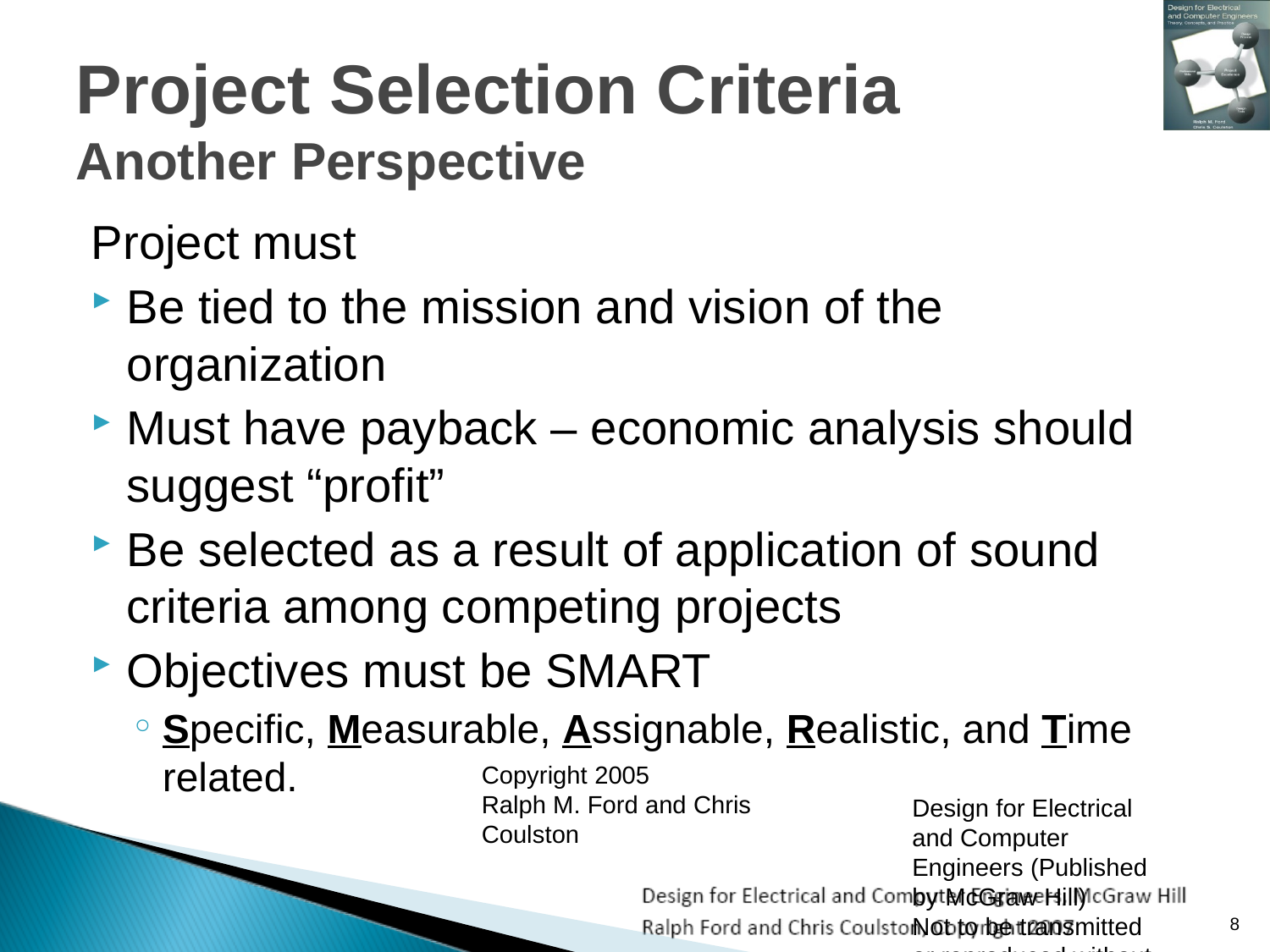

# Project Selection Criteria Another Perspective
Project must
Be tied to the mission and vision of the organization
Must have payback – economic analysis should suggest “profit”
Be selected as a result of application of sound criteria among competing projects
Objectives must be SMART
Specific, Measurable, Assignable, Realistic, and Time related.
Copyright 2005
Ralph M. Ford and Chris Coulston

Design for Electrical and Computer Engineers (Published by McGraw Hill)
Not to be transmitted or reproduced without written consent of authors

8